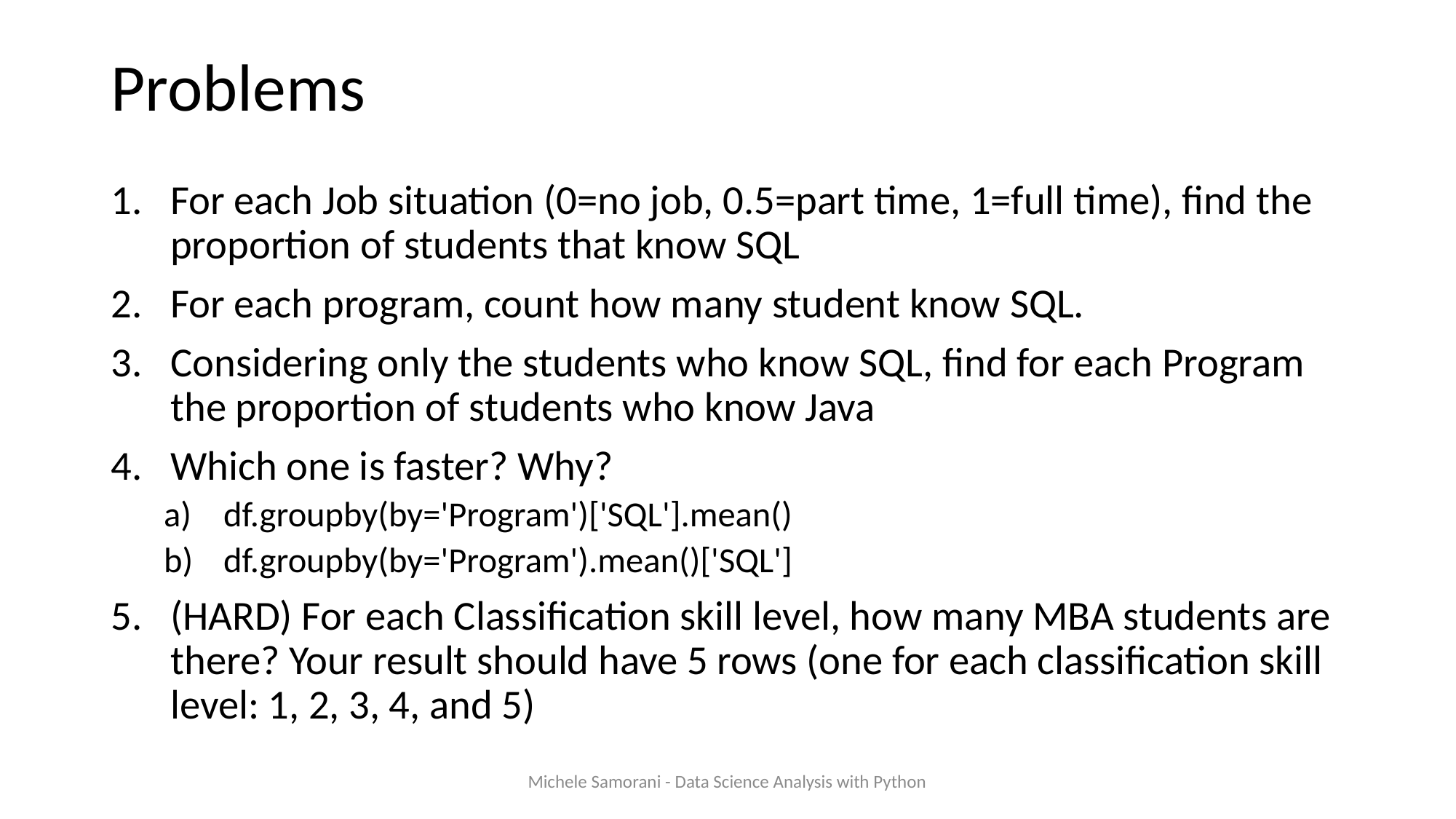

# Problems
For each Job situation (0=no job, 0.5=part time, 1=full time), find the proportion of students that know SQL
For each program, count how many student know SQL.
Considering only the students who know SQL, find for each Program the proportion of students who know Java
Which one is faster? Why?
df.groupby(by='Program')['SQL'].mean()
df.groupby(by='Program').mean()['SQL']
(HARD) For each Classification skill level, how many MBA students are there? Your result should have 5 rows (one for each classification skill level: 1, 2, 3, 4, and 5)
Michele Samorani - Data Science Analysis with Python